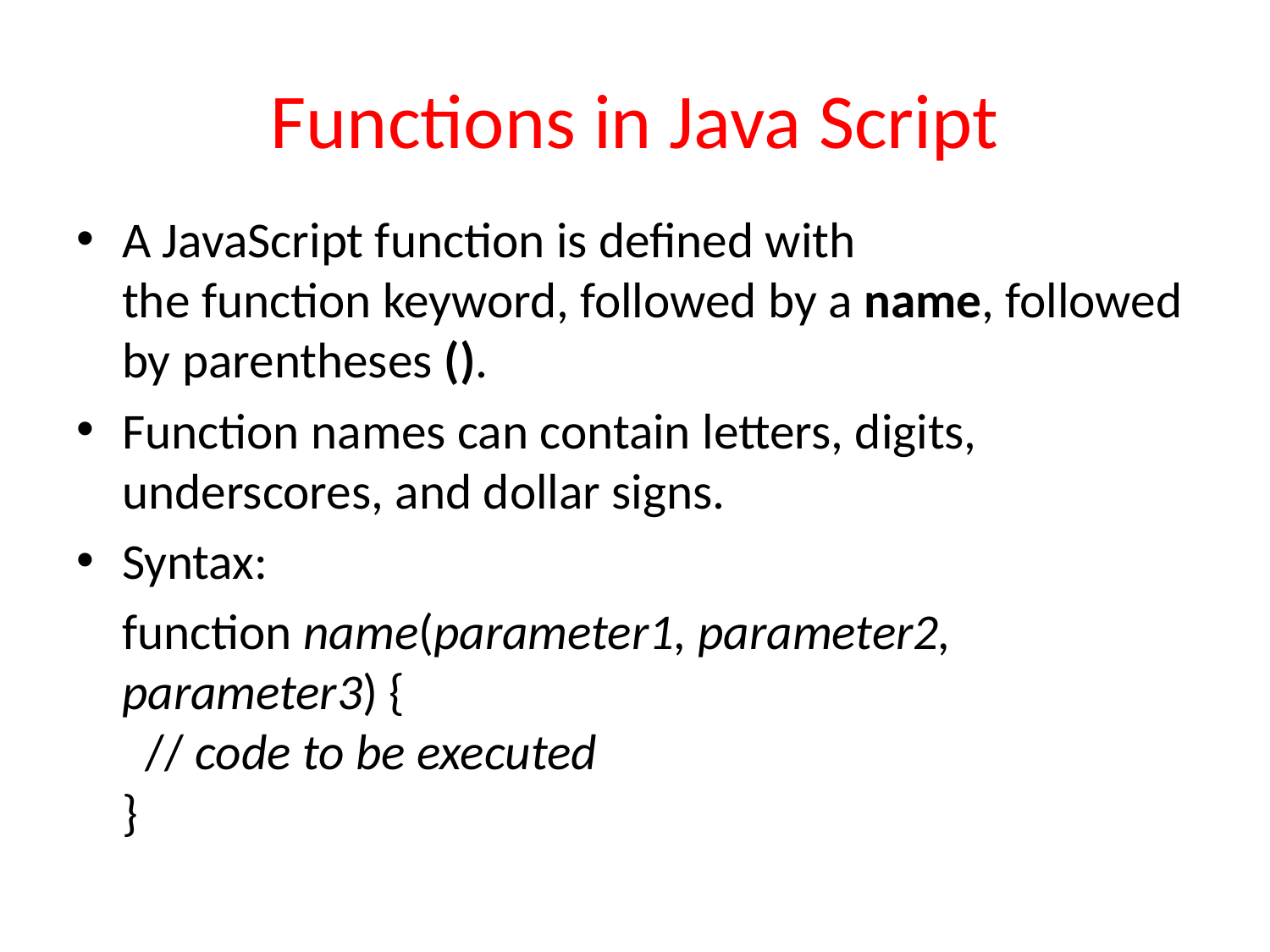

# Functions in Java Script
A JavaScript function is defined with the function keyword, followed by a name, followed by parentheses ().
Function names can contain letters, digits, underscores, and dollar signs.
Syntax:
	function name(parameter1, parameter2, parameter3) {
  // code to be executed
}